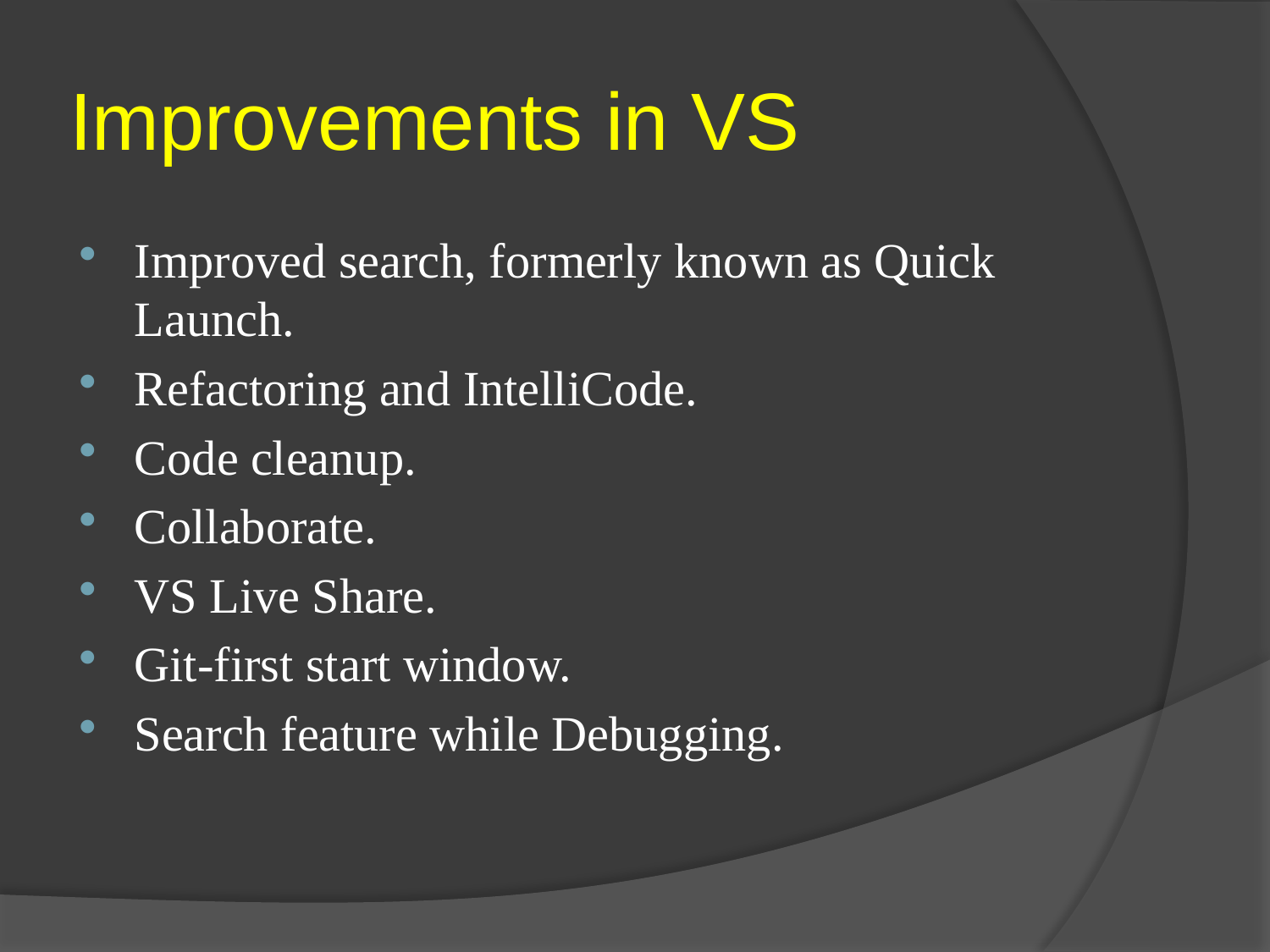

# Improvements in VS
Improved search, formerly known as Quick Launch.
Refactoring and IntelliCode.
Code cleanup.
Collaborate.
VS Live Share.
Git-first start window.
Search feature while Debugging.